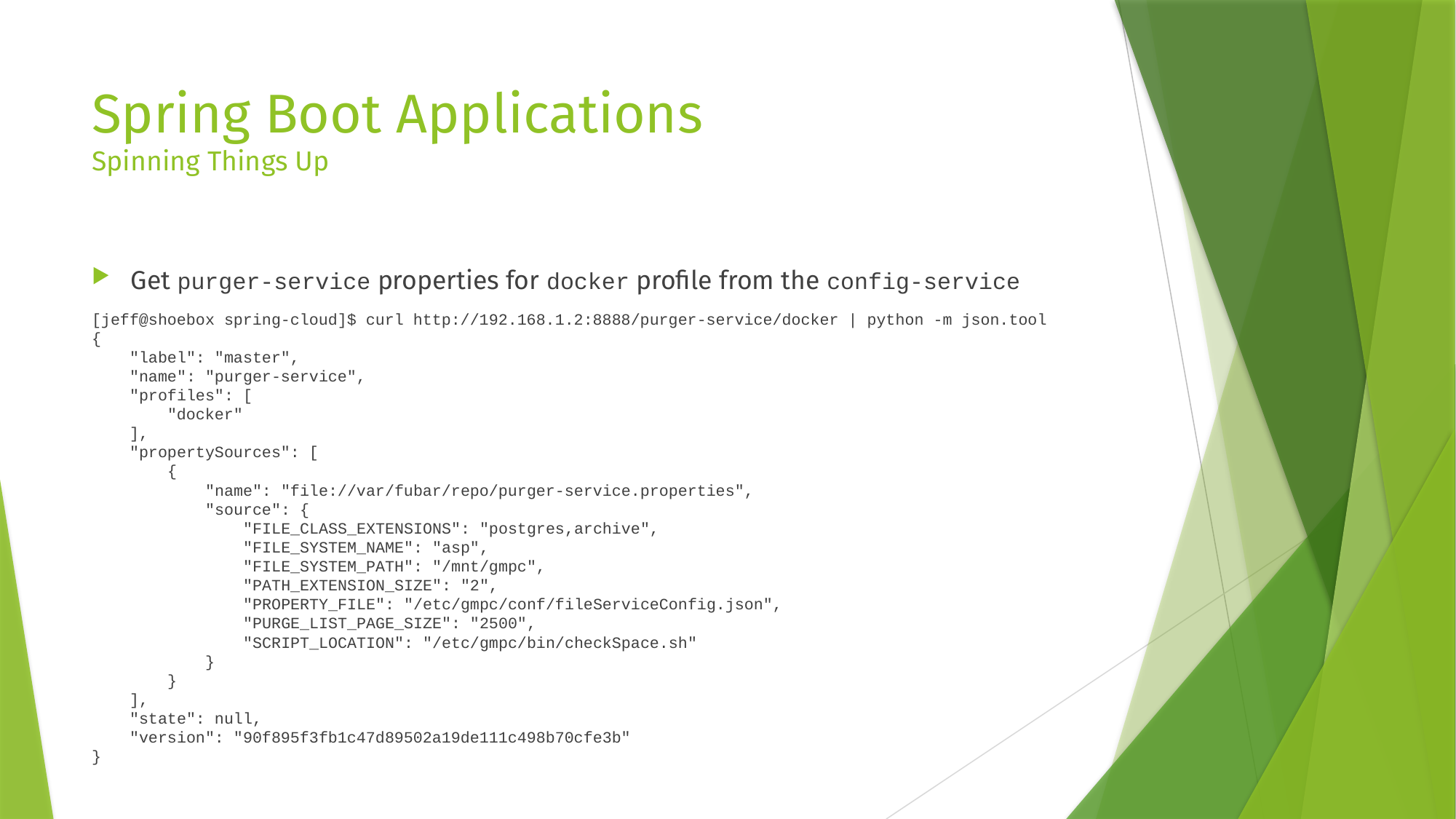

# Spring Boot Applications Spinning Things Up
Get purger-service properties for docker profile from the config-service
[jeff@shoebox spring-cloud]$ curl http://192.168.1.2:8888/purger-service/docker | python -m json.tool
{
    "label": "master",
    "name": "purger-service",
    "profiles": [
        "docker"
    ],
    "propertySources": [
        {
            "name": "file://var/fubar/repo/purger-service.properties",
            "source": {
                "FILE_CLASS_EXTENSIONS": "postgres,archive",
                "FILE_SYSTEM_NAME": "asp",
                "FILE_SYSTEM_PATH": "/mnt/gmpc",
                "PATH_EXTENSION_SIZE": "2",
                "PROPERTY_FILE": "/etc/gmpc/conf/fileServiceConfig.json",
                "PURGE_LIST_PAGE_SIZE": "2500",
                "SCRIPT_LOCATION": "/etc/gmpc/bin/checkSpace.sh"
            }
        }
    ],
    "state": null,
    "version": "90f895f3fb1c47d89502a19de111c498b70cfe3b"
}